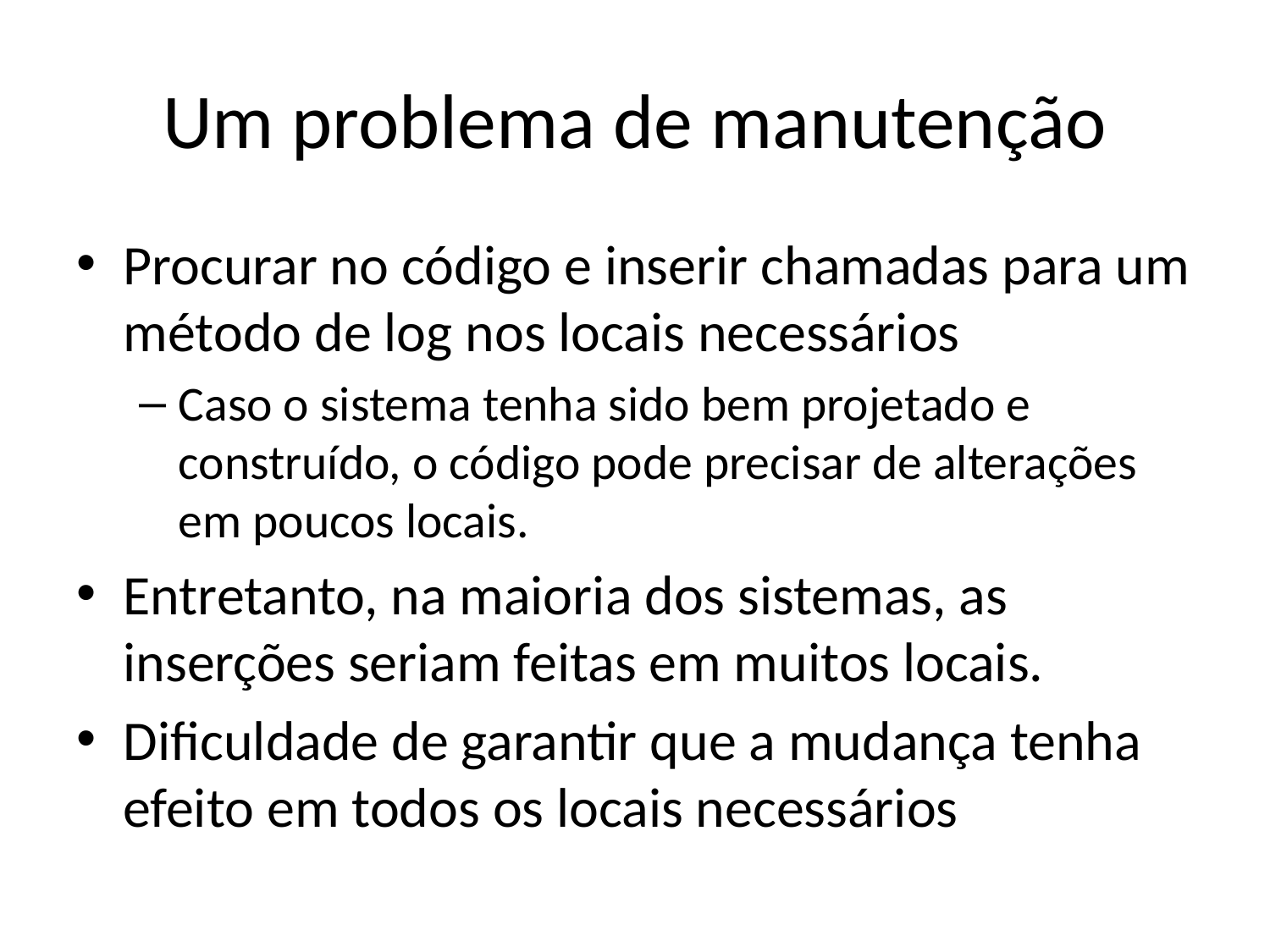

# Um problema de manutenção
Procurar no código e inserir chamadas para um método de log nos locais necessários
Caso o sistema tenha sido bem projetado e construído, o código pode precisar de alterações em poucos locais.
Entretanto, na maioria dos sistemas, as inserções seriam feitas em muitos locais.
Dificuldade de garantir que a mudança tenha efeito em todos os locais necessários